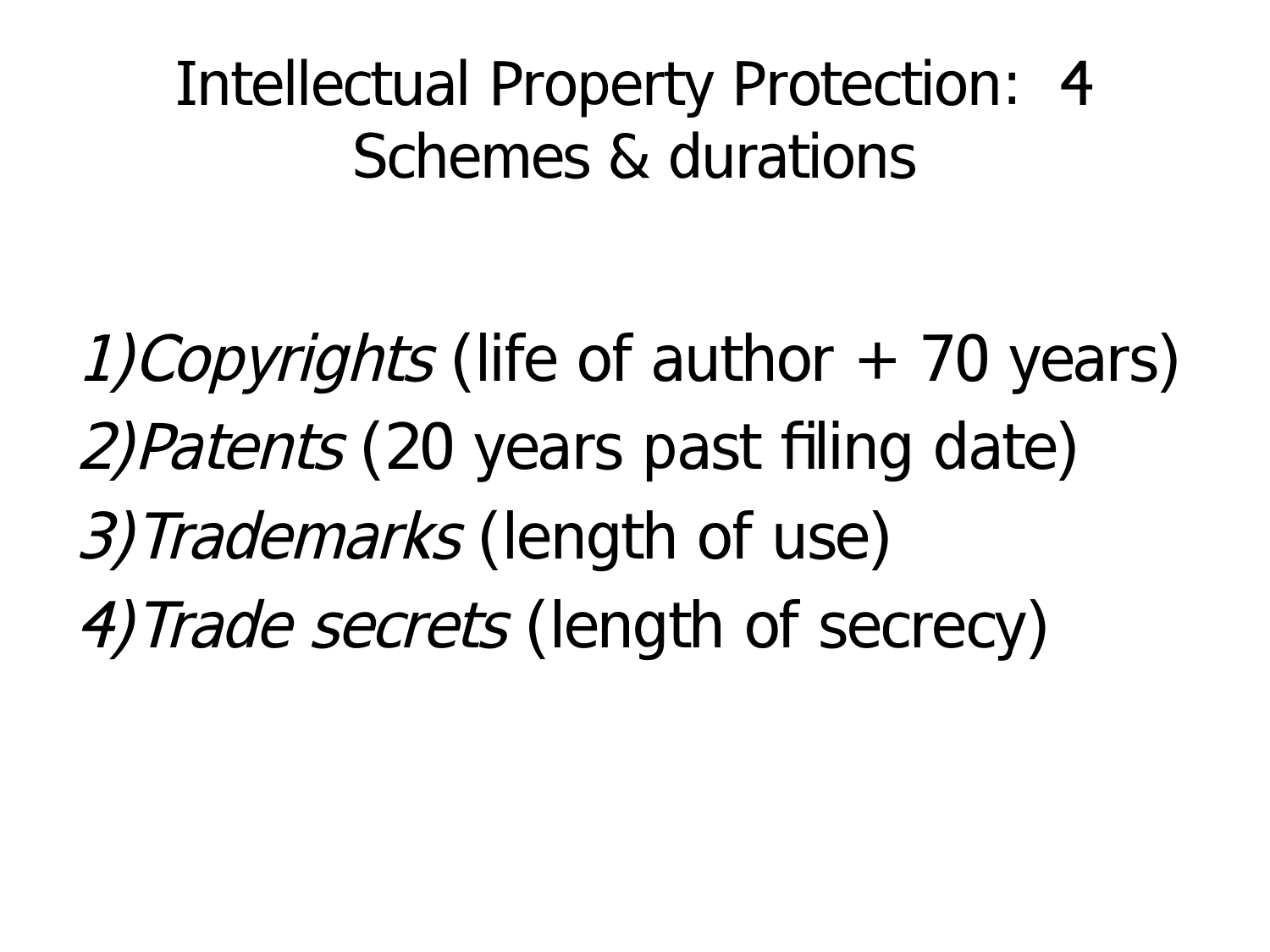

# Intellectual Property Protection:  4 Schemes & durations

Copyrights (life of author + 70 years)
Patents (20 years past filing date)
Trademarks (length of use)
Trade secrets (length of secrecy)